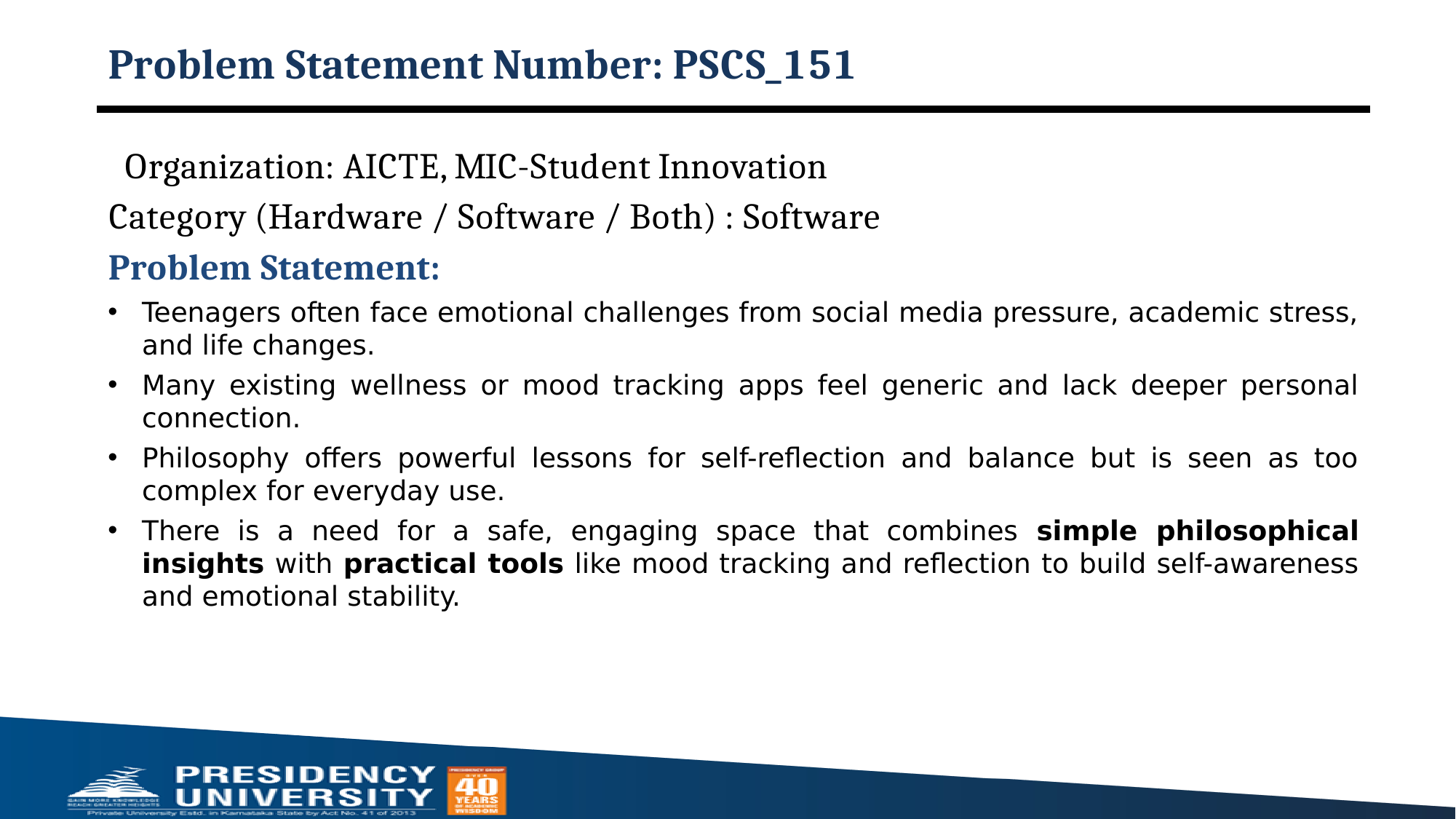

# Problem Statement Number: PSCS_151
  Organization: AICTE, MIC-Student Innovation
Category (Hardware / Software / Both) : Software
Problem Statement:
Teenagers often face emotional challenges from social media pressure, academic stress, and life changes.
Many existing wellness or mood tracking apps feel generic and lack deeper personal connection.
Philosophy offers powerful lessons for self-reflection and balance but is seen as too complex for everyday use.
There is a need for a safe, engaging space that combines simple philosophical insights with practical tools like mood tracking and reflection to build self-awareness and emotional stability.